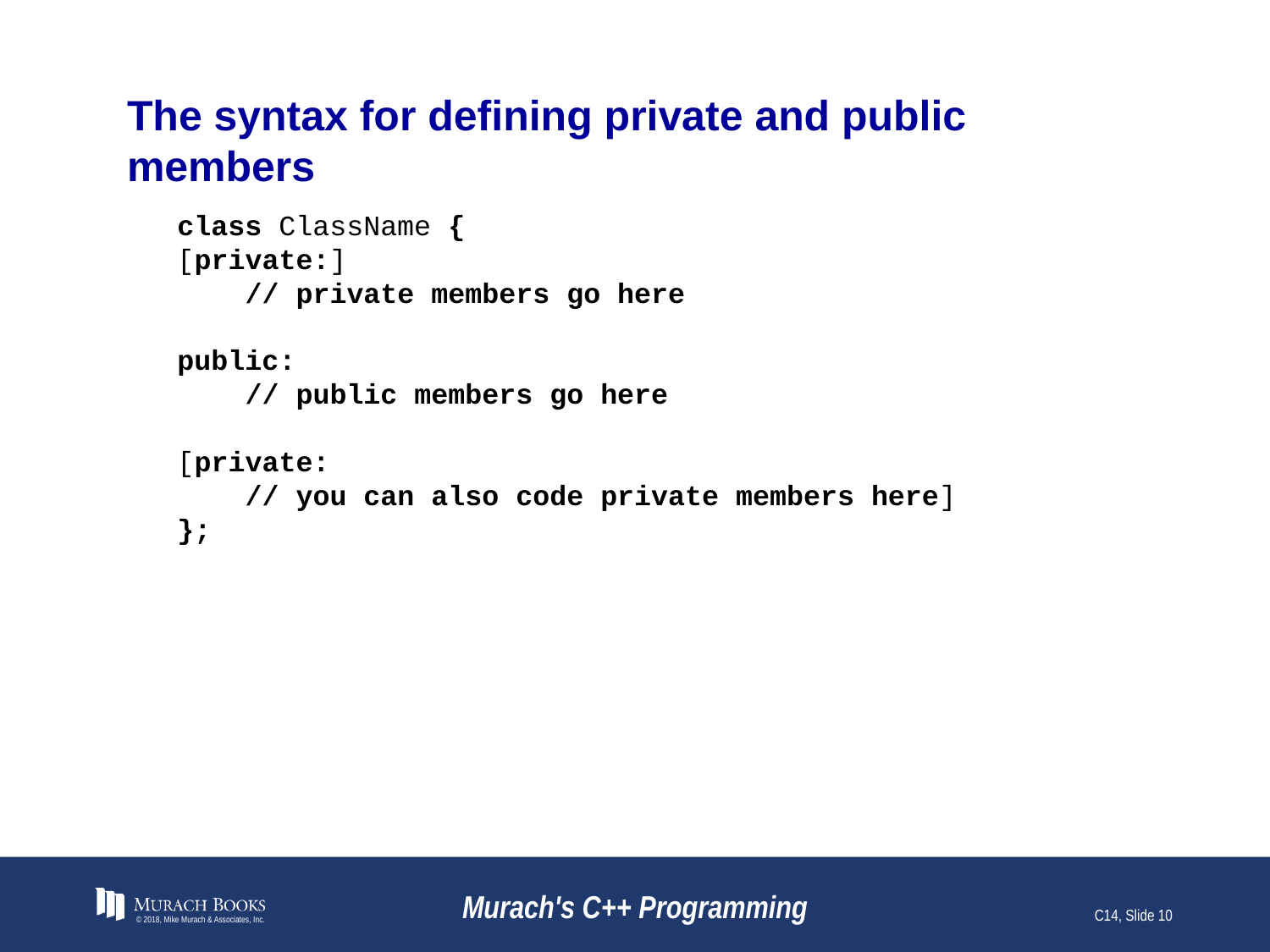

# The syntax for defining private and public members
class ClassName {
[private:]
    // private members go here

public:
    // public members go here

[private:
    // you can also code private members here]
};
© 2018, Mike Murach & Associates, Inc.
Murach's C++ Programming

C14, Slide 10